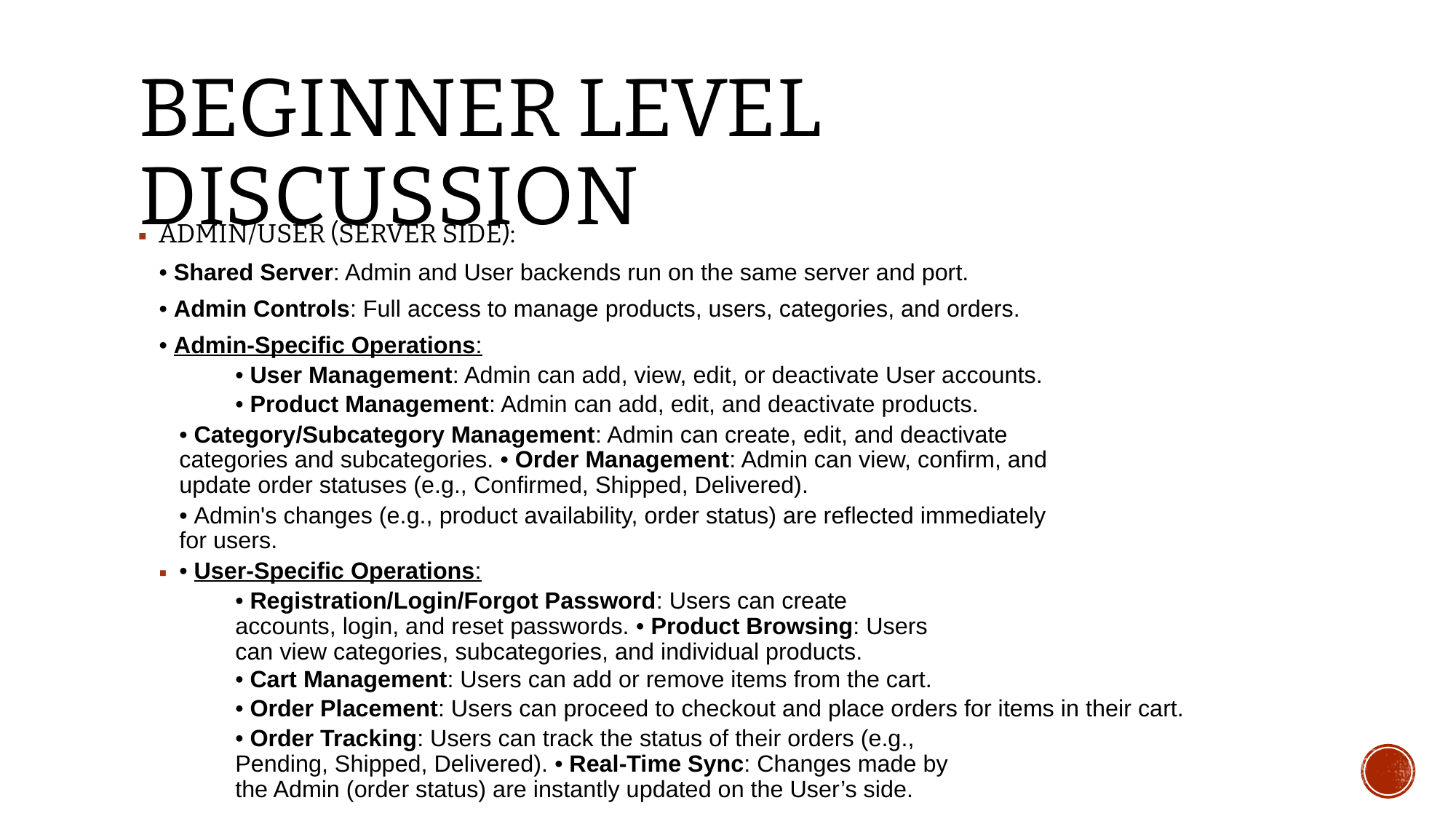

# BEGINNER LEVEL DISCUSSION
ADMIN/USER (SERVER SIDE):
• Shared Server: Admin and User backends run on the same server and port.
• Admin Controls: Full access to manage products, users, categories, and orders.
• Admin-Specific Operations:
• User Management: Admin can add, view, edit, or deactivate User accounts.
• Product Management: Admin can add, edit, and deactivate products.
• Category/Subcategory Management: Admin can create, edit, and deactivate categories and subcategories. • Order Management: Admin can view, confirm, and update order statuses (e.g., Confirmed, Shipped, Delivered).
• Admin's changes (e.g., product availability, order status) are reflected immediately for users.
• User-Specific Operations:
• Registration/Login/Forgot Password: Users can create accounts, login, and reset passwords. • Product Browsing: Users can view categories, subcategories, and individual products.
• Cart Management: Users can add or remove items from the cart.
• Order Placement: Users can proceed to checkout and place orders for items in their cart.
• Order Tracking: Users can track the status of their orders (e.g., Pending, Shipped, Delivered). • Real-Time Sync: Changes made by the Admin (order status) are instantly updated on the User’s side.